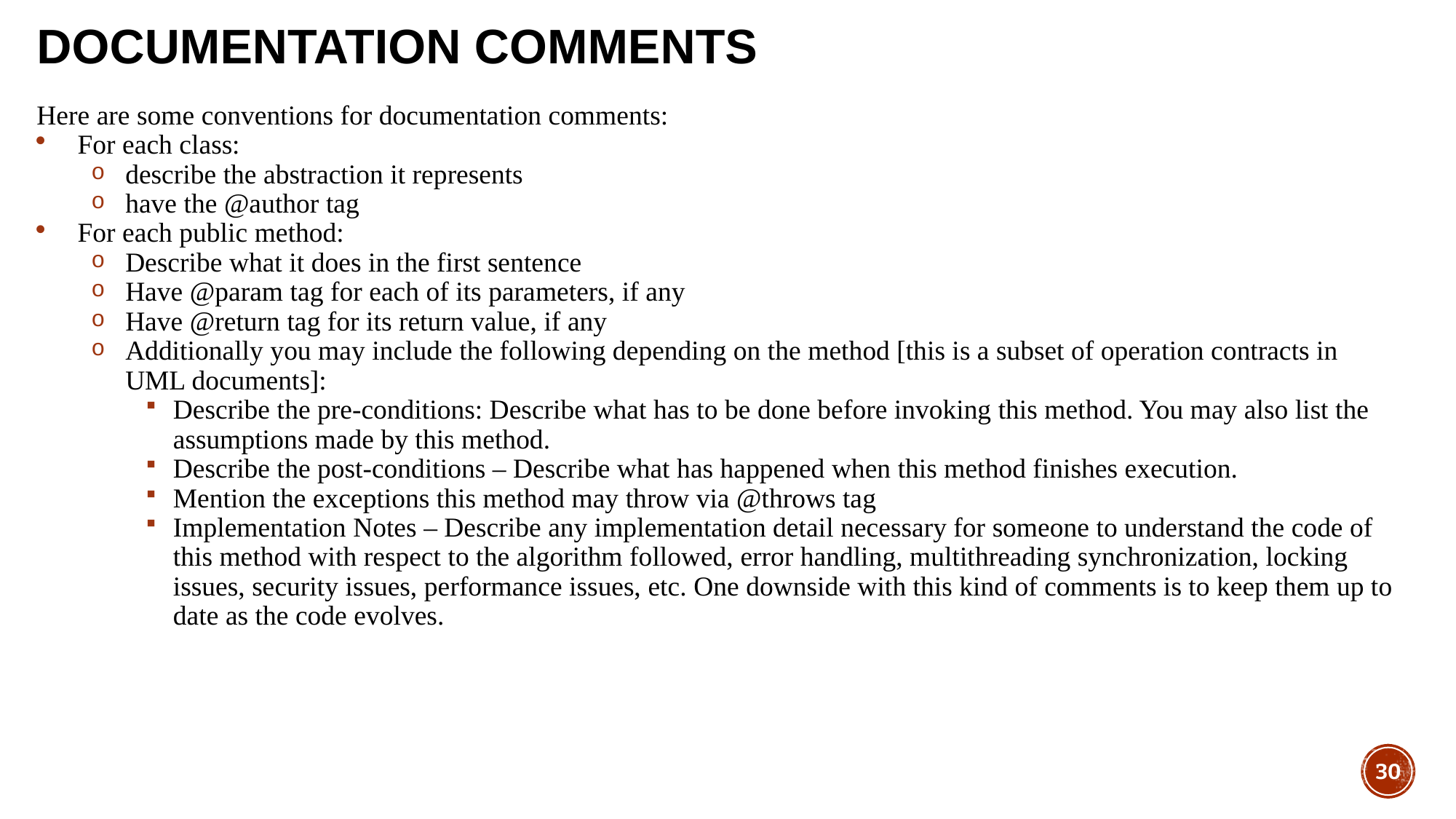

# Documentation Comments
Here are some conventions for documentation comments:
For each class:
describe the abstraction it represents
have the @author tag
For each public method:
Describe what it does in the first sentence
Have @param tag for each of its parameters, if any
Have @return tag for its return value, if any
Additionally you may include the following depending on the method [this is a subset of operation contracts in UML documents]:
Describe the pre-conditions: Describe what has to be done before invoking this method. You may also list the assumptions made by this method.
Describe the post-conditions – Describe what has happened when this method finishes execution.
Mention the exceptions this method may throw via @throws tag
Implementation Notes – Describe any implementation detail necessary for someone to understand the code of this method with respect to the algorithm followed, error handling, multithreading synchronization, locking issues, security issues, performance issues, etc. One downside with this kind of comments is to keep them up to date as the code evolves.

30